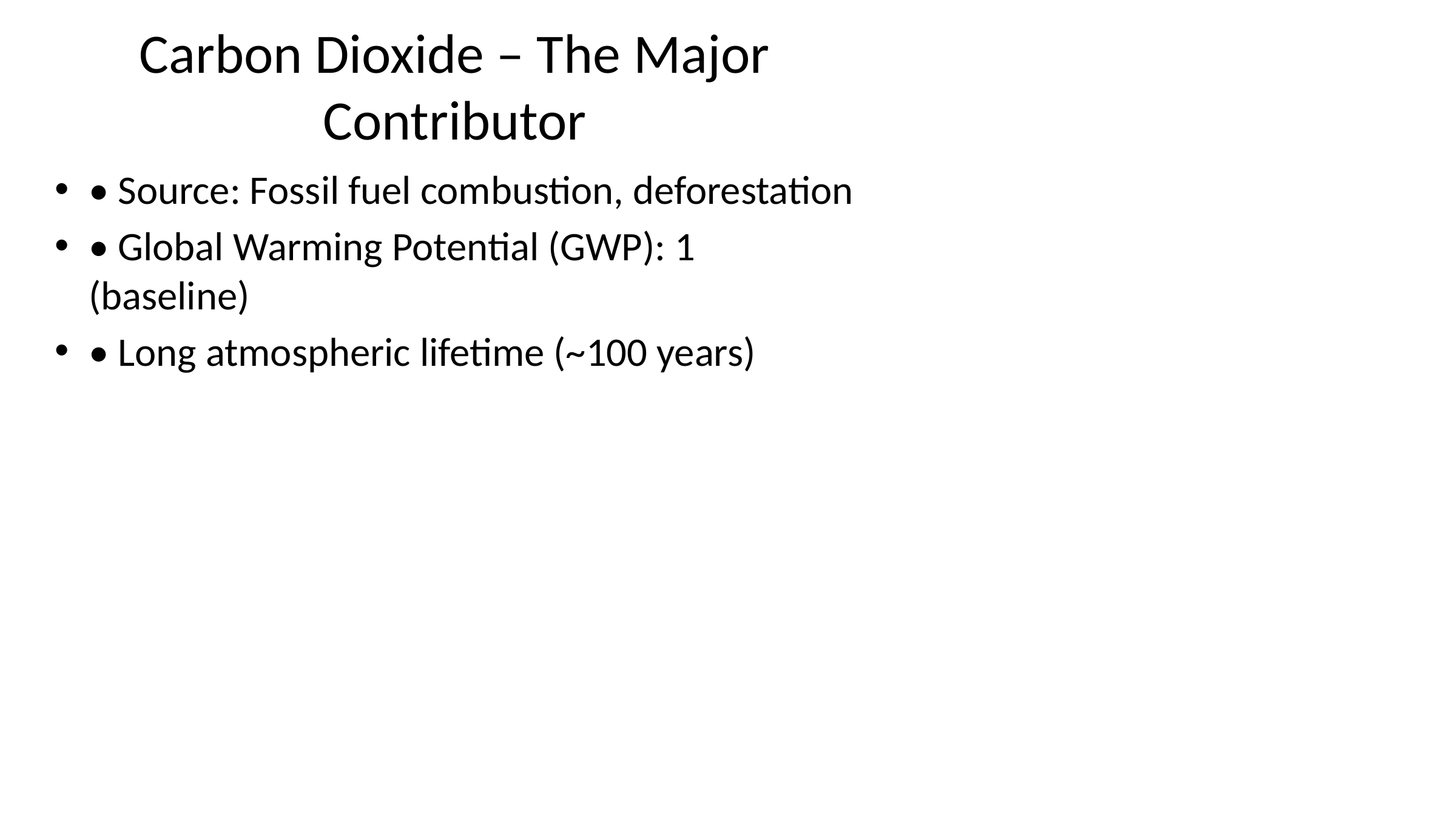

# Carbon Dioxide – The Major Contributor
• Source: Fossil fuel combustion, deforestation
• Global Warming Potential (GWP): 1 (baseline)
• Long atmospheric lifetime (~100 years)